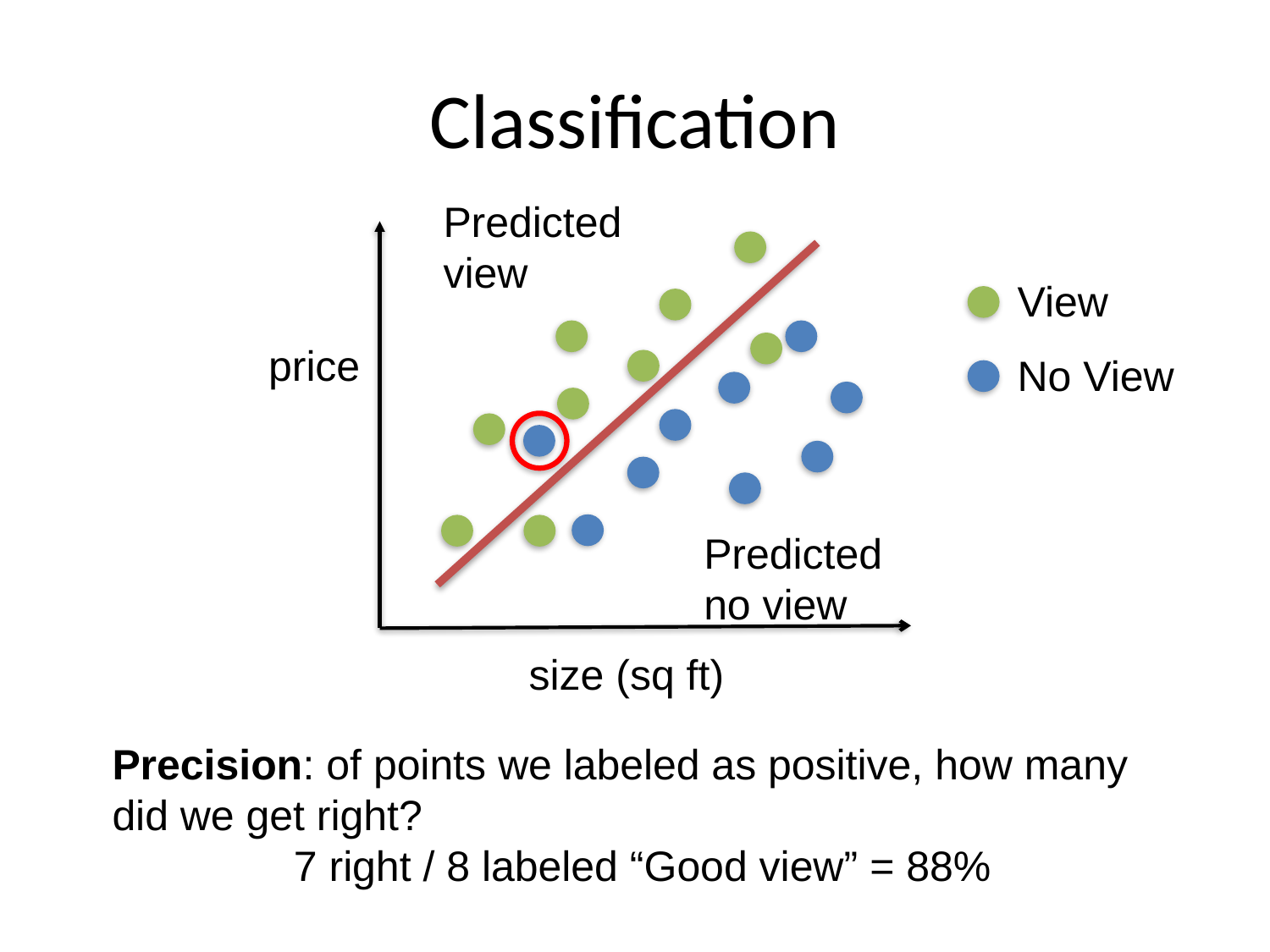

# Classification
Predicted view
Predicted no view

View

No View

price

size (sq ft)
Precision: of points we labeled as positive, how many did we get right?
7 right / 8 labeled “Good view” = 88%